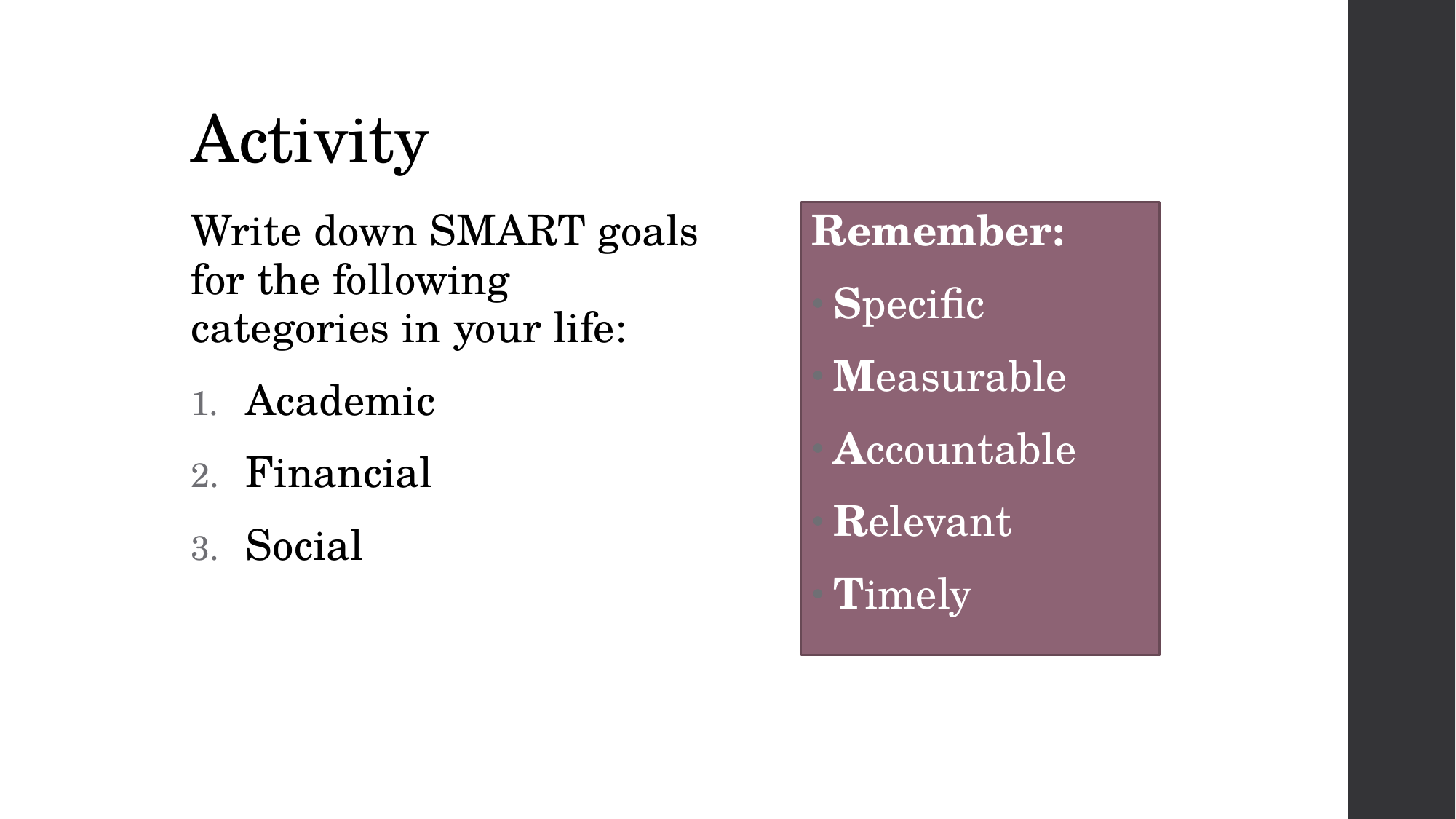

# Activity
Write down SMART goals for the following categories in your life:
Academic
Financial
Social

Remember:
Specific
Measurable
Accountable
Relevant
Timely